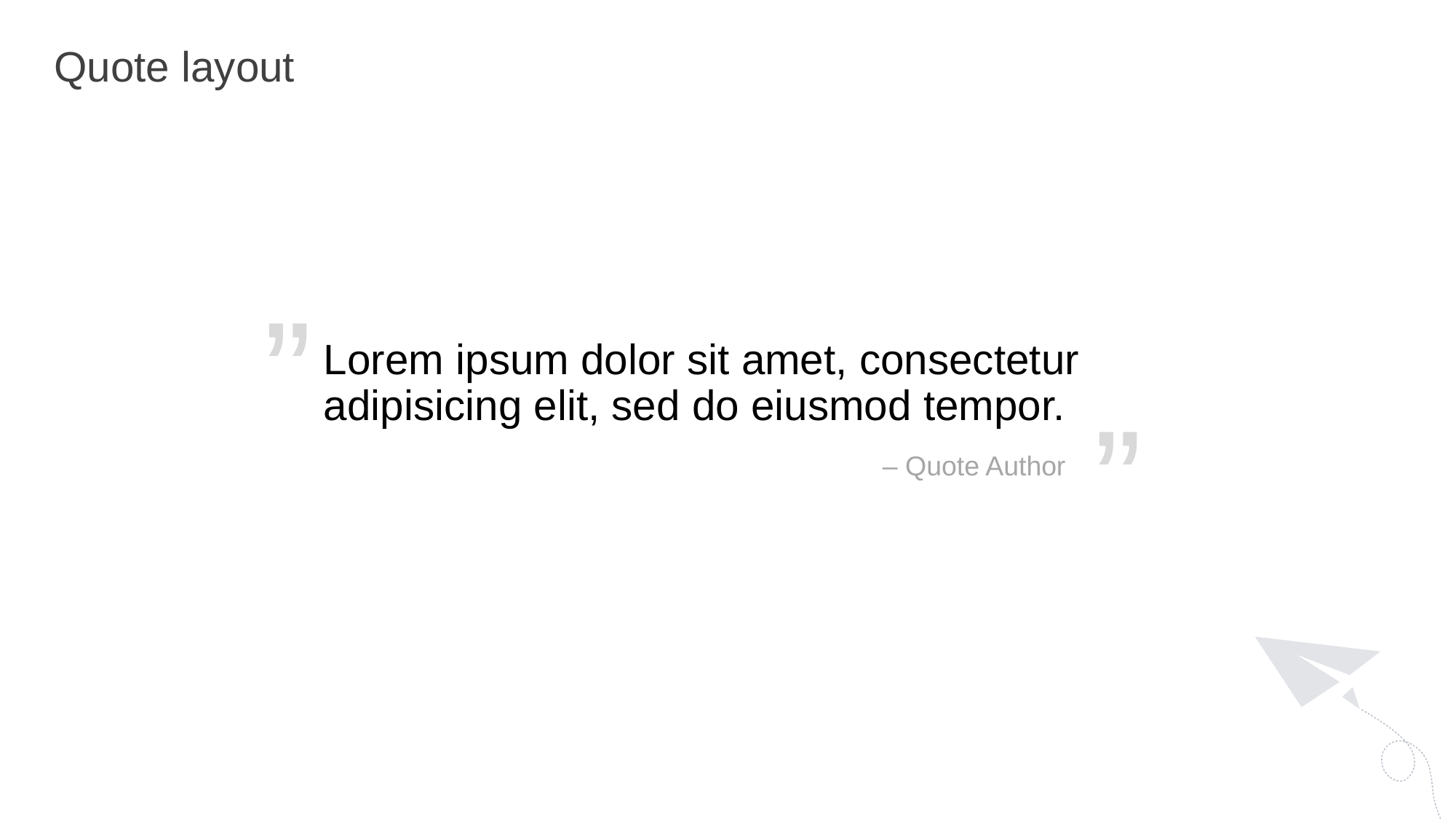

Quote layout
”
Lorem ipsum dolor sit amet, consectetur adipisicing elit, sed do eiusmod tempor.
”
– Quote Author